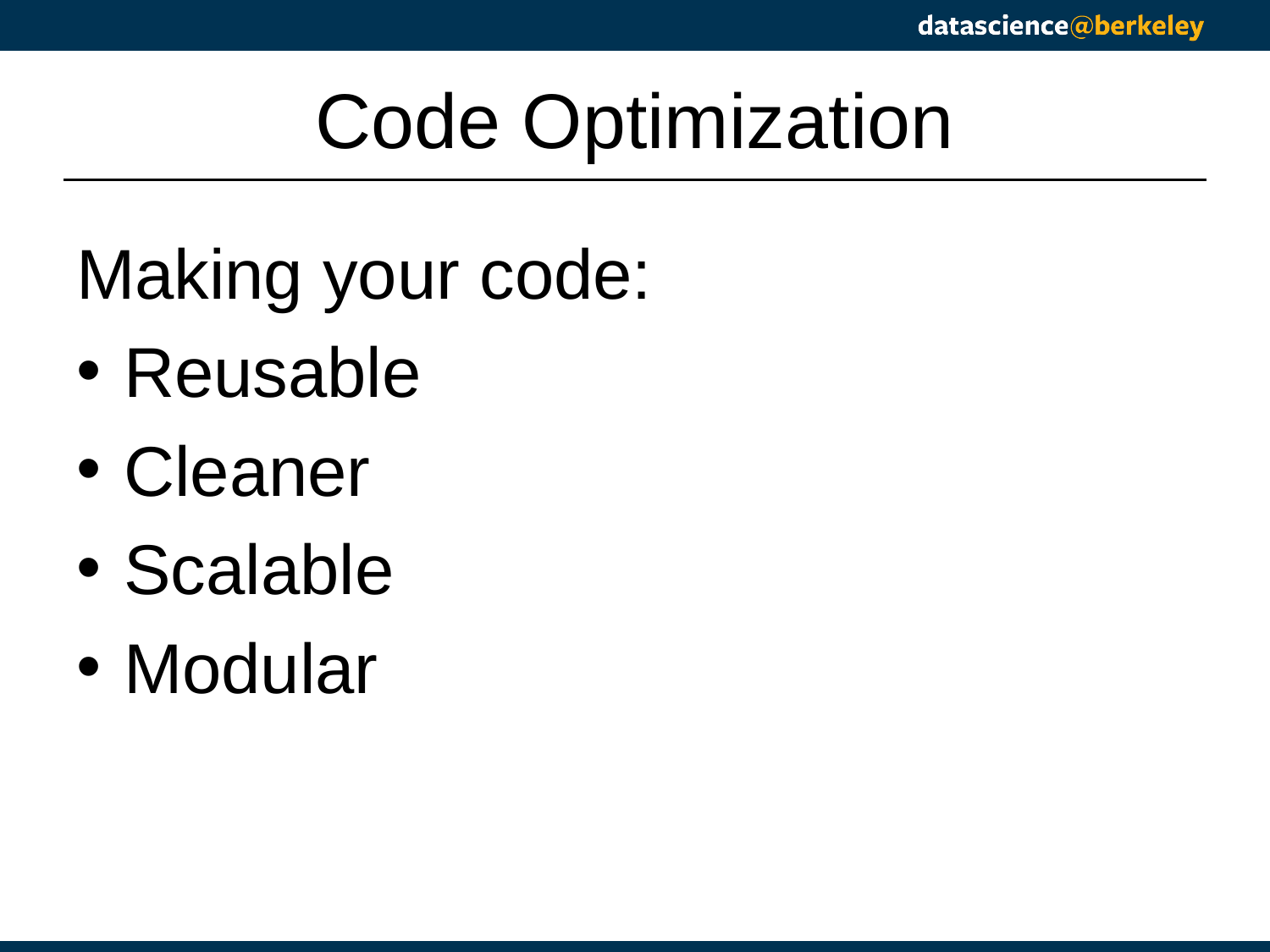

# Code Optimization
Making your code:
Reusable
Cleaner
Scalable
Modular